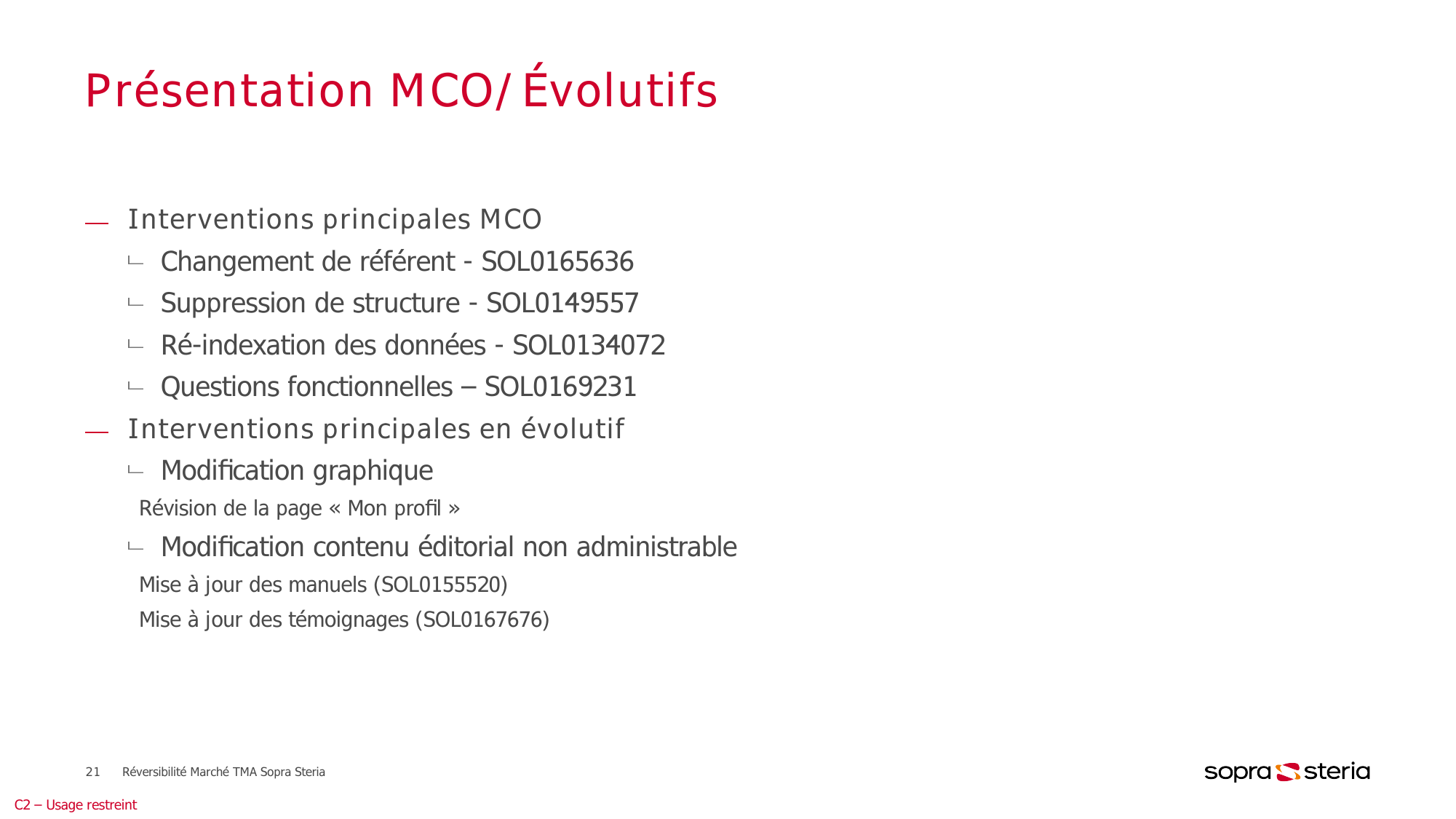

# Présentation MCO/Évolutifs

Interventions principales MCO
Changement de référent - SOL0165636
Suppression de structure - SOL0149557
Ré-indexation des données - SOL0134072
Questions fonctionnelles – SOL0169231
Interventions principales en évolutif
Modification graphique
Révision de la page « Mon profil »
Modification contenu éditorial non administrable
Mise à jour des manuels (SOL0155520)
Mise à jour des témoignages (SOL0167676)

21
Réversibilité Marché TMA Sopra Steria